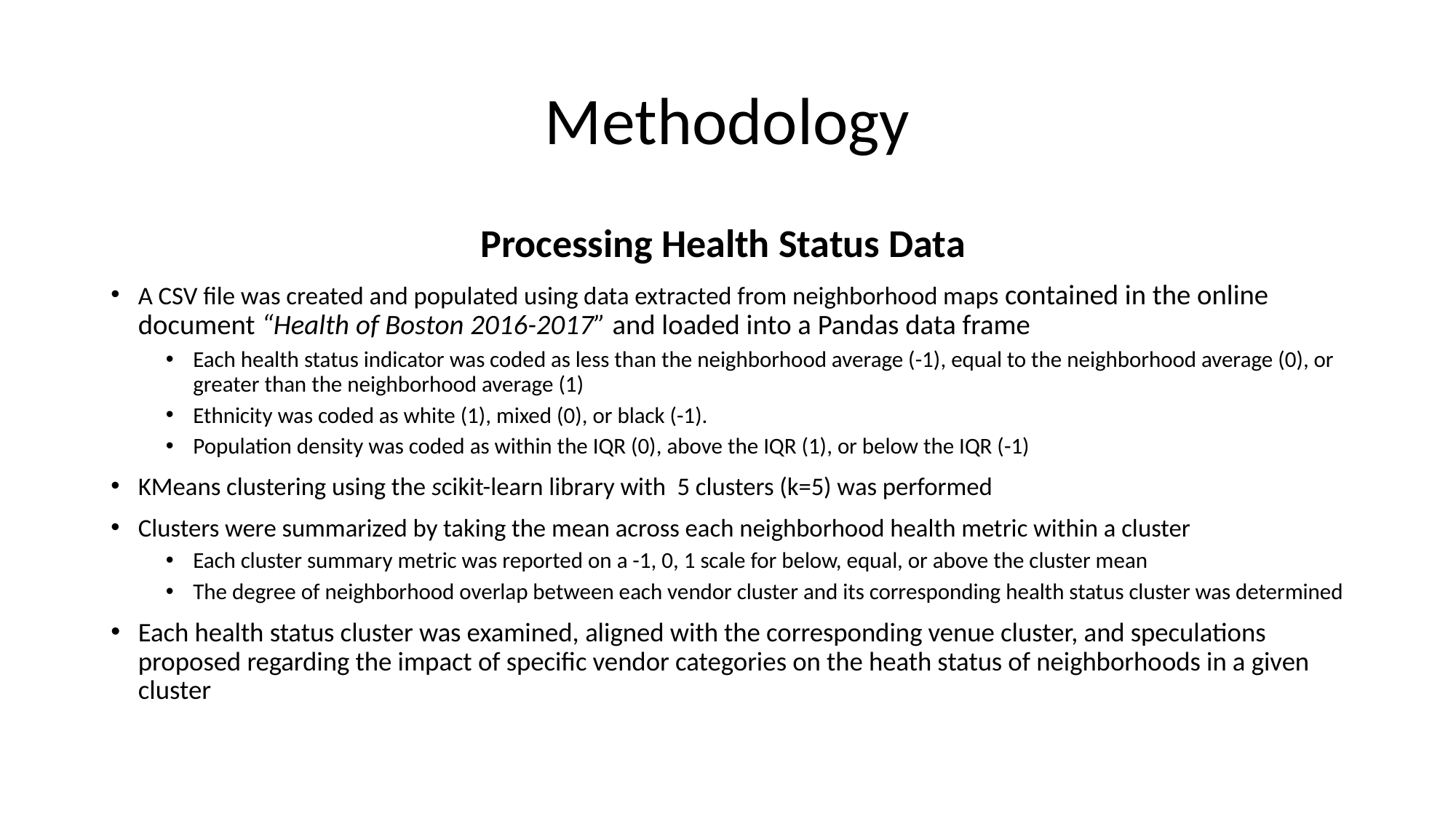

# Methodology
Processing Health Status Data
A CSV file was created and populated using data extracted from neighborhood maps contained in the online document “Health of Boston 2016-2017” and loaded into a Pandas data frame
Each health status indicator was coded as less than the neighborhood average (-1), equal to the neighborhood average (0), or greater than the neighborhood average (1)
Ethnicity was coded as white (1), mixed (0), or black (-1).
Population density was coded as within the IQR (0), above the IQR (1), or below the IQR (-1)
KMeans clustering using the scikit-learn library with  5 clusters (k=5) was performed
Clusters were summarized by taking the mean across each neighborhood health metric within a cluster
Each cluster summary metric was reported on a -1, 0, 1 scale for below, equal, or above the cluster mean
The degree of neighborhood overlap between each vendor cluster and its corresponding health status cluster was determined
Each health status cluster was examined, aligned with the corresponding venue cluster, and speculations proposed regarding the impact of specific vendor categories on the heath status of neighborhoods in a given cluster